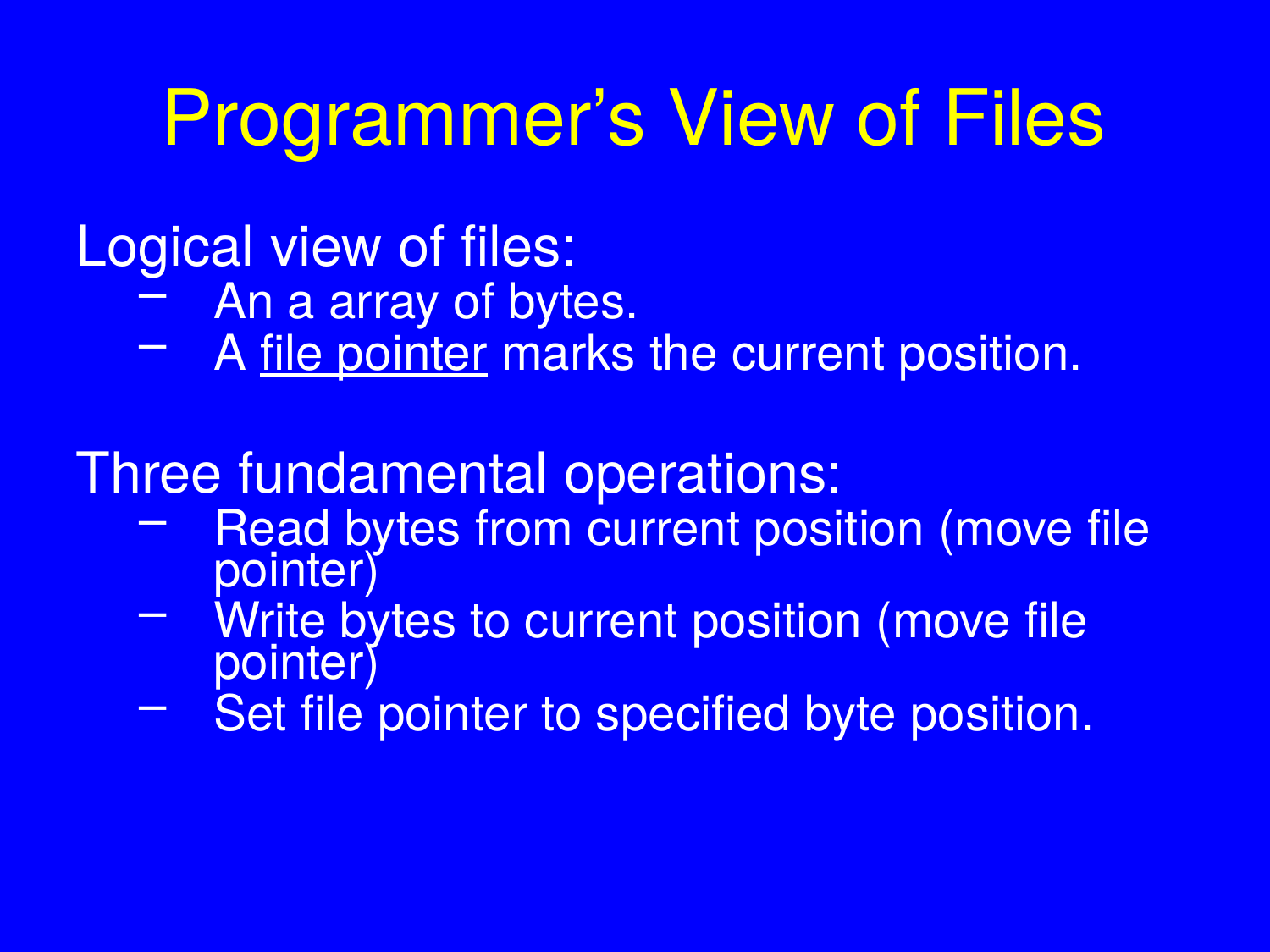

# Programmer’s View of Files
Logical view of files:
An a array of bytes.
A file pointer marks the current position.

Three fundamental operations:
Read bytes from current position (move file pointer)
Write bytes to current position (move file pointer)
Set file pointer to specified byte position.